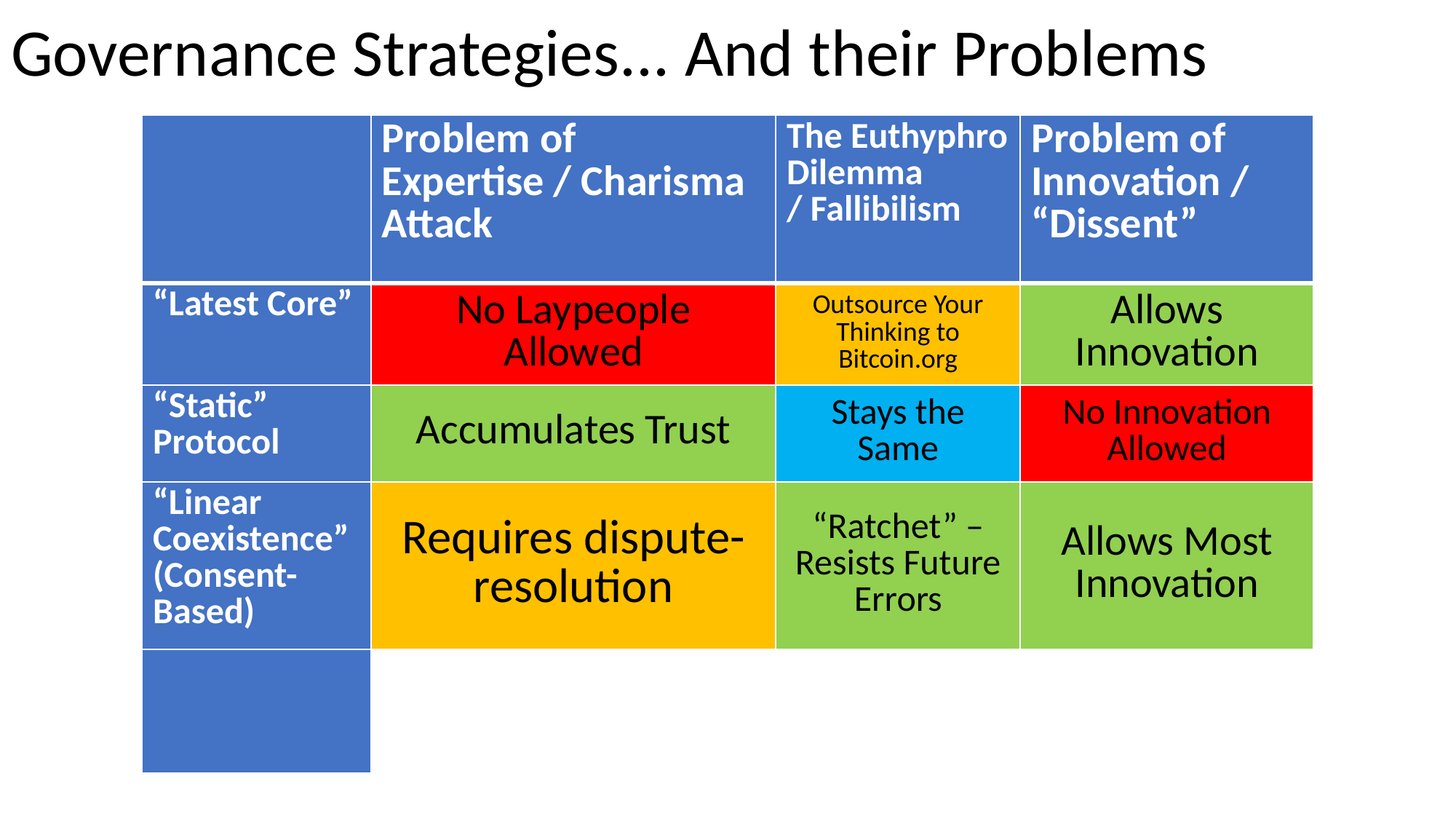

# Governance Strategies... And their Problems
|  | Problem of Expertise / Charisma Attack | The Euthyphro Dilemma / Fallibilism | Problem of Innovation / “Dissent” |
| --- | --- | --- | --- |
| “Latest Core” | No Laypeople Allowed | Outsource Your Thinking to Bitcoin.org | Allows Innovation |
| “Static” Protocol | Accumulates Trust | Stays the Same | No Innovation Allowed |
| “Linear Coexistence” (Consent-Based) | Requires dispute-resolution | “Ratchet” –Resists Future Errors | Allows Most Innovation |
|  |  |  |  |